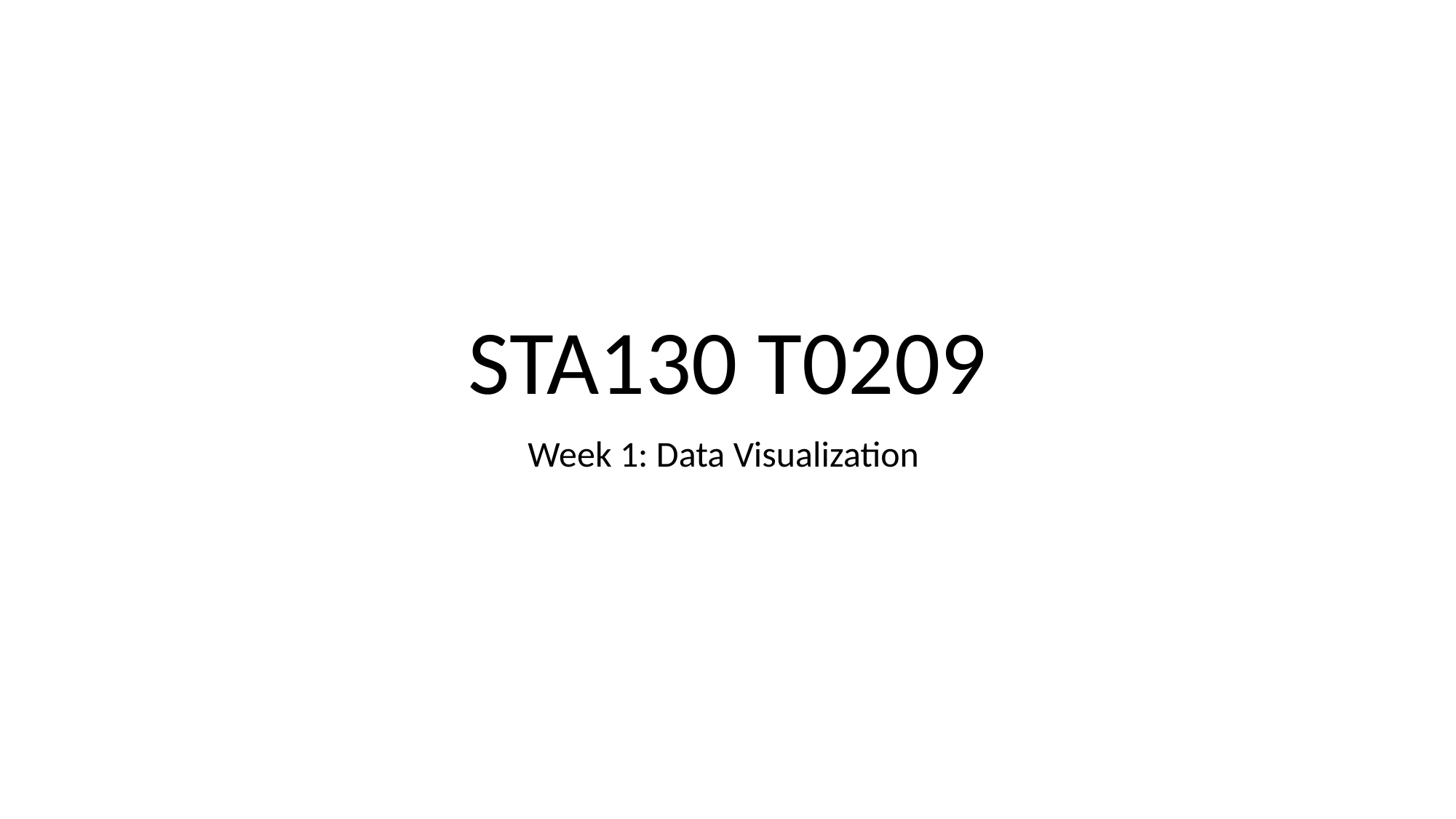

# STA130 T0209
Week 1: Data Visualization